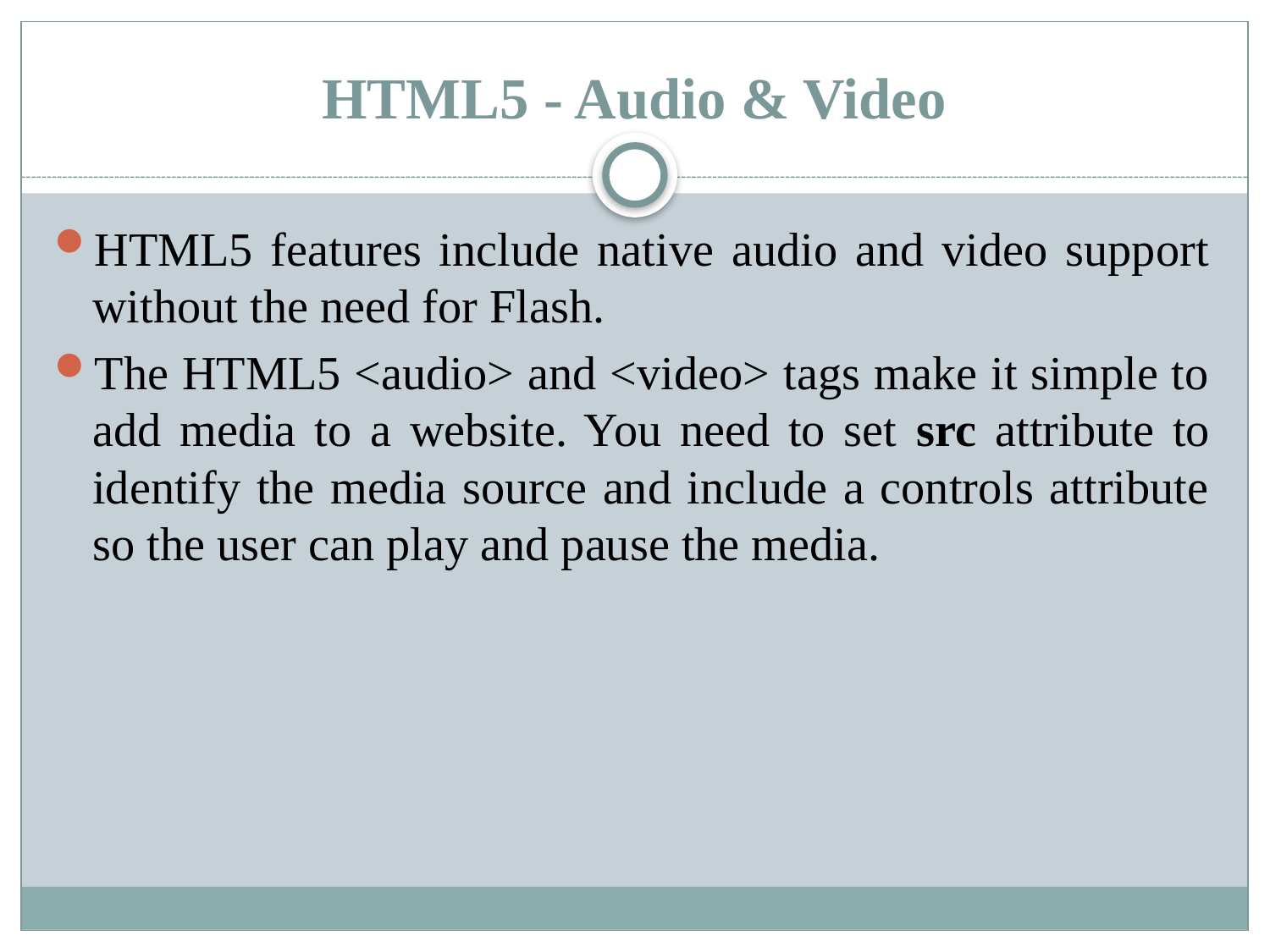

# HTML5 - Audio & Video
HTML5 features include native audio and video support without the need for Flash.
The HTML5 <audio> and <video> tags make it simple to add media to a website. You need to set src attribute to identify the media source and include a controls attribute so the user can play and pause the media.